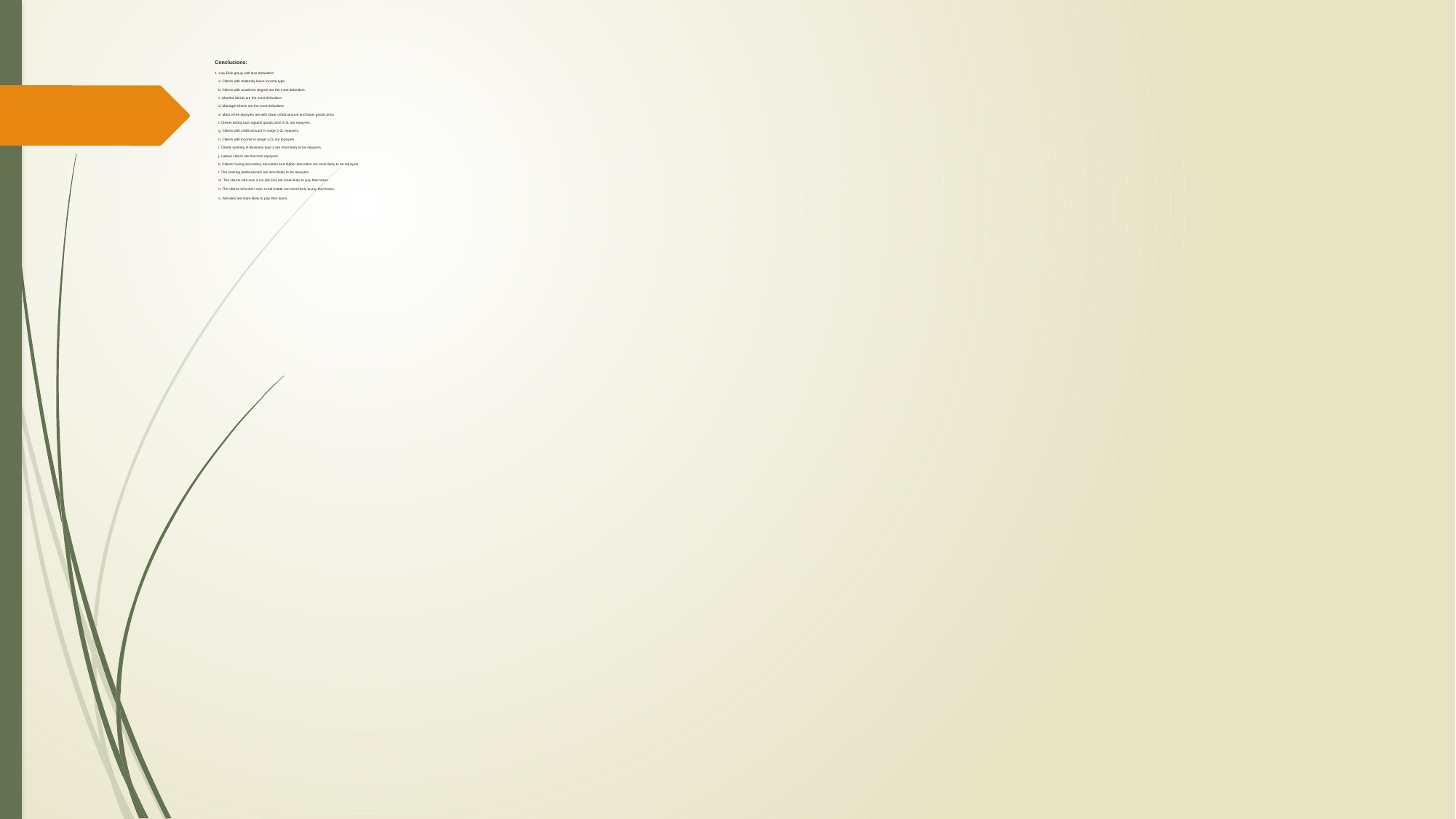

# Conclusions: 1. Low Risk group with less defaulters: a. Clients with maternity leave income type. b. Clients with academic degree are the most defaulters. c. Married clients are the most defaulters. d. Manager clients are the most defaulters. e. Most of the repayers are with lower credit amount and lower goods price. f. Clients taking loan against goods price 2-3L are repayers. g. Clients with credit amount in range 2-3L repayers. h. Clients with income in range 1-2L are repayers. i. Clients working in Business type 3 are most likely to be repayers. j. Labour clients are the most repayers. k. Clients having secondary education and higher education are most likely to be repayers. l. The working professionals are most likely to be repayers. m. The clients who own a car (69.5%) are more likely to pay their loans n. The clients who don’t own a real estate are more likely to pay their loans. o. Females are more likely to pay their loans.